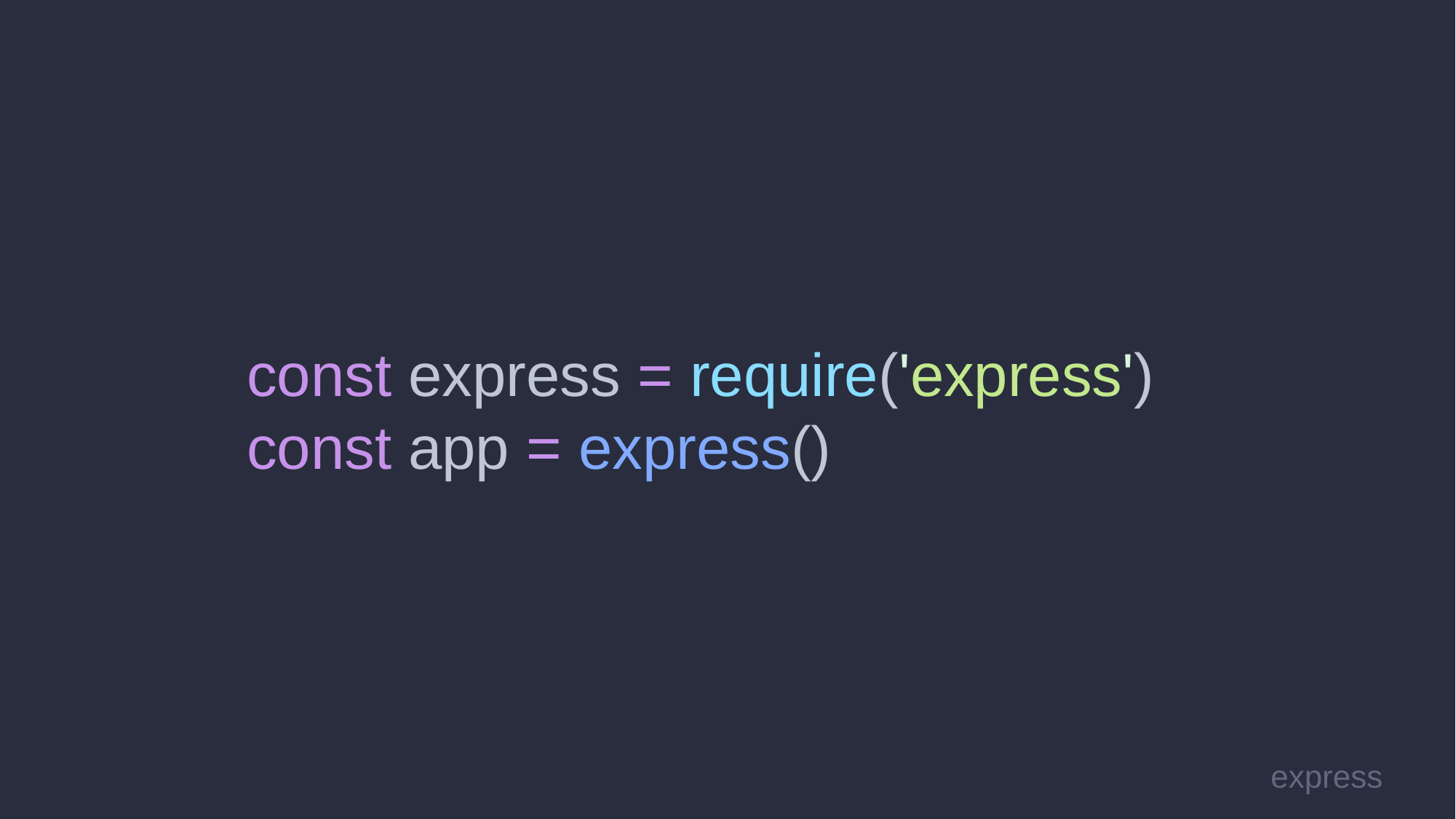

const express = require('express')
const app = express()
express